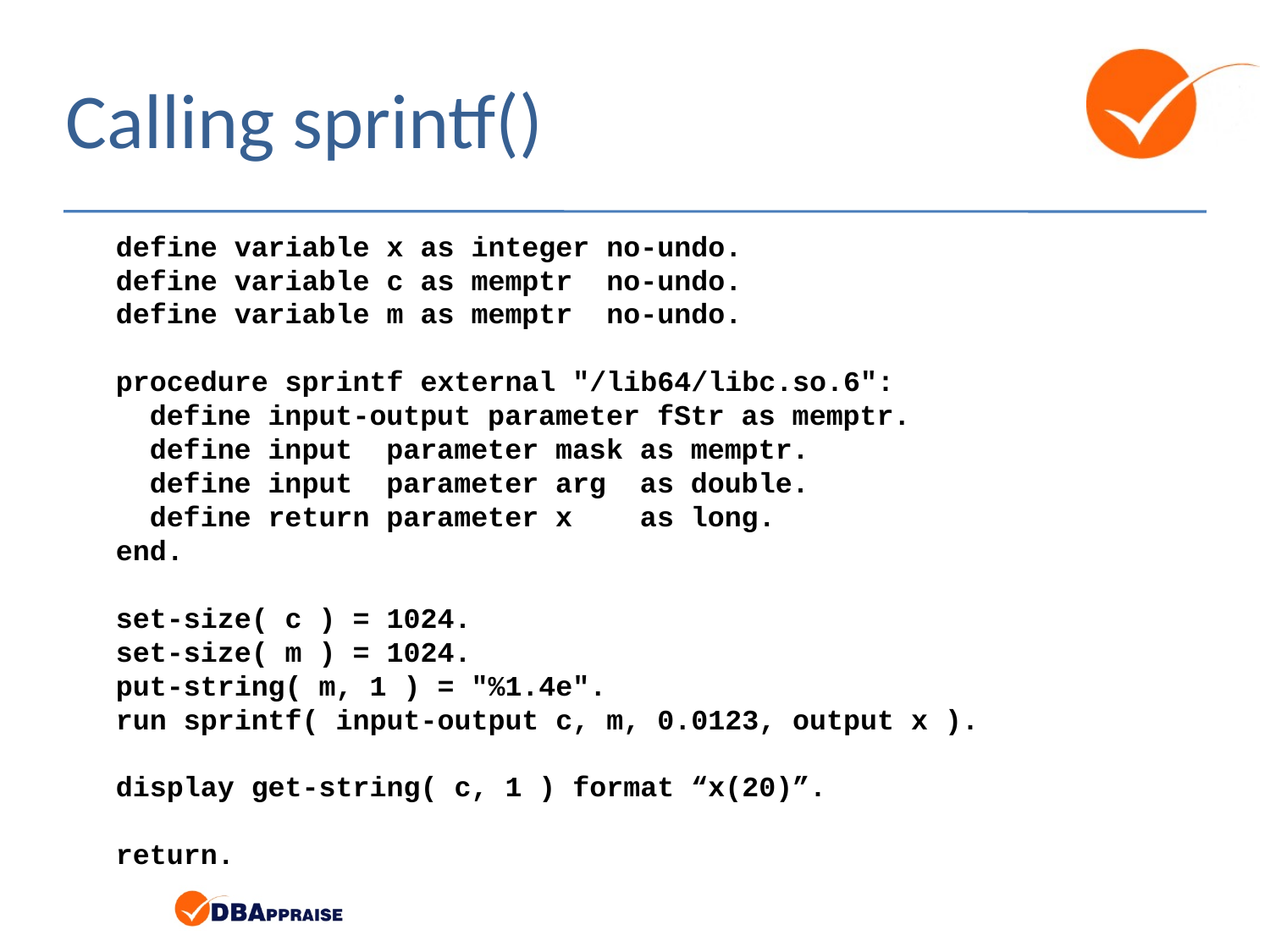

# Calling sprintf()
define variable x as integer no-undo.
define variable c as memptr  no-undo.
define variable m as memptr  no-undo.

procedure sprintf external "/lib64/libc.so.6":
  define input-output parameter fStr as memptr.
  define input  parameter mask as memptr.
  define input  parameter arg  as double.
  define return parameter x    as long.
end.

set-size( c ) = 1024.
set-size( m ) = 1024.
put-string( m, 1 ) = "%1.4e".
run sprintf( input-output c, m, 0.0123, output x ).

display get-string( c, 1 ) format “x(20)”.

return.